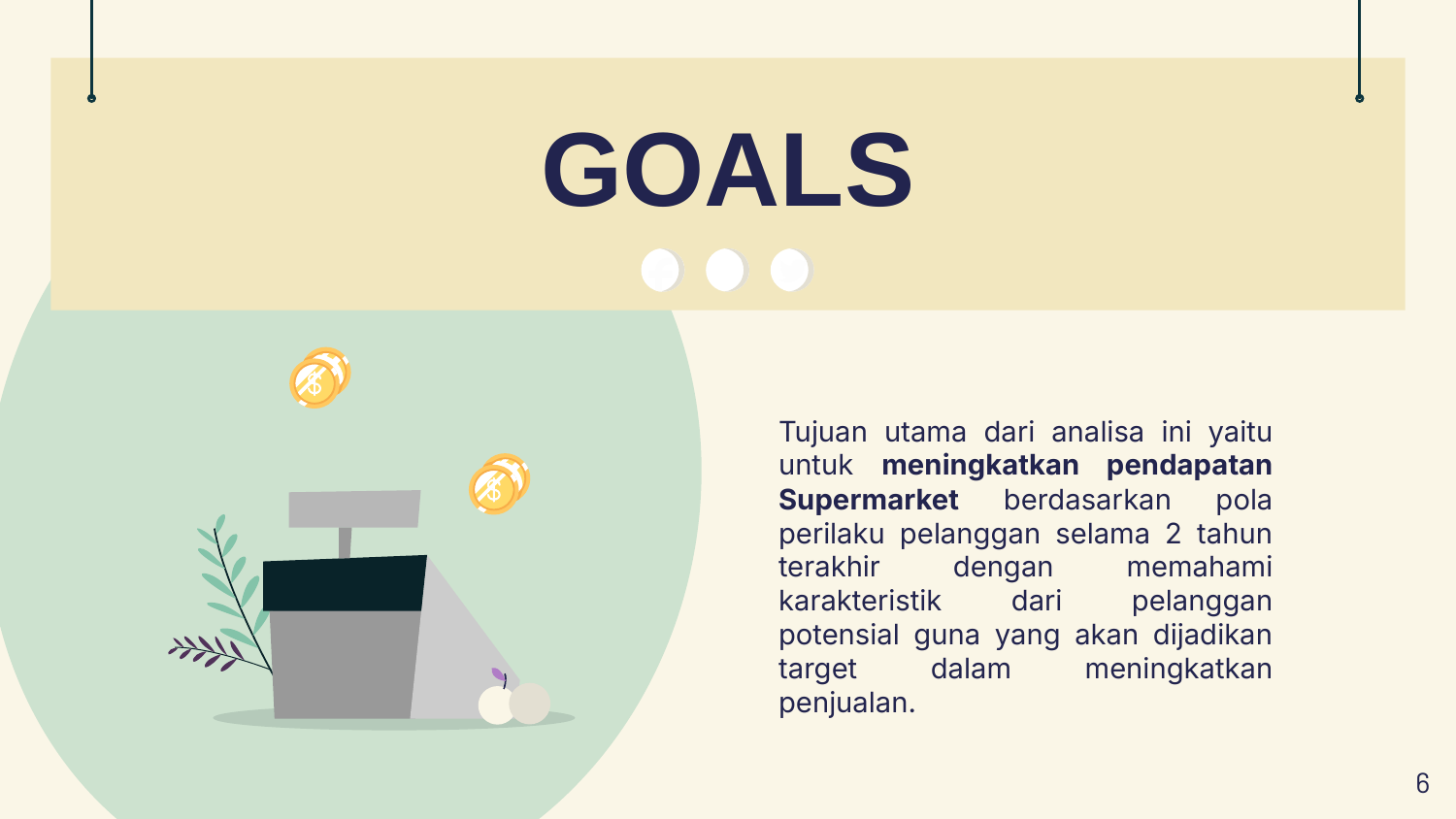

# GOALS

Tujuan utama dari analisa ini yaitu untuk meningkatkan pendapatan Supermarket berdasarkan pola perilaku pelanggan selama 2 tahun terakhir dengan memahami karakteristik dari pelanggan potensial guna yang akan dijadikan target dalam meningkatkan penjualan.
6